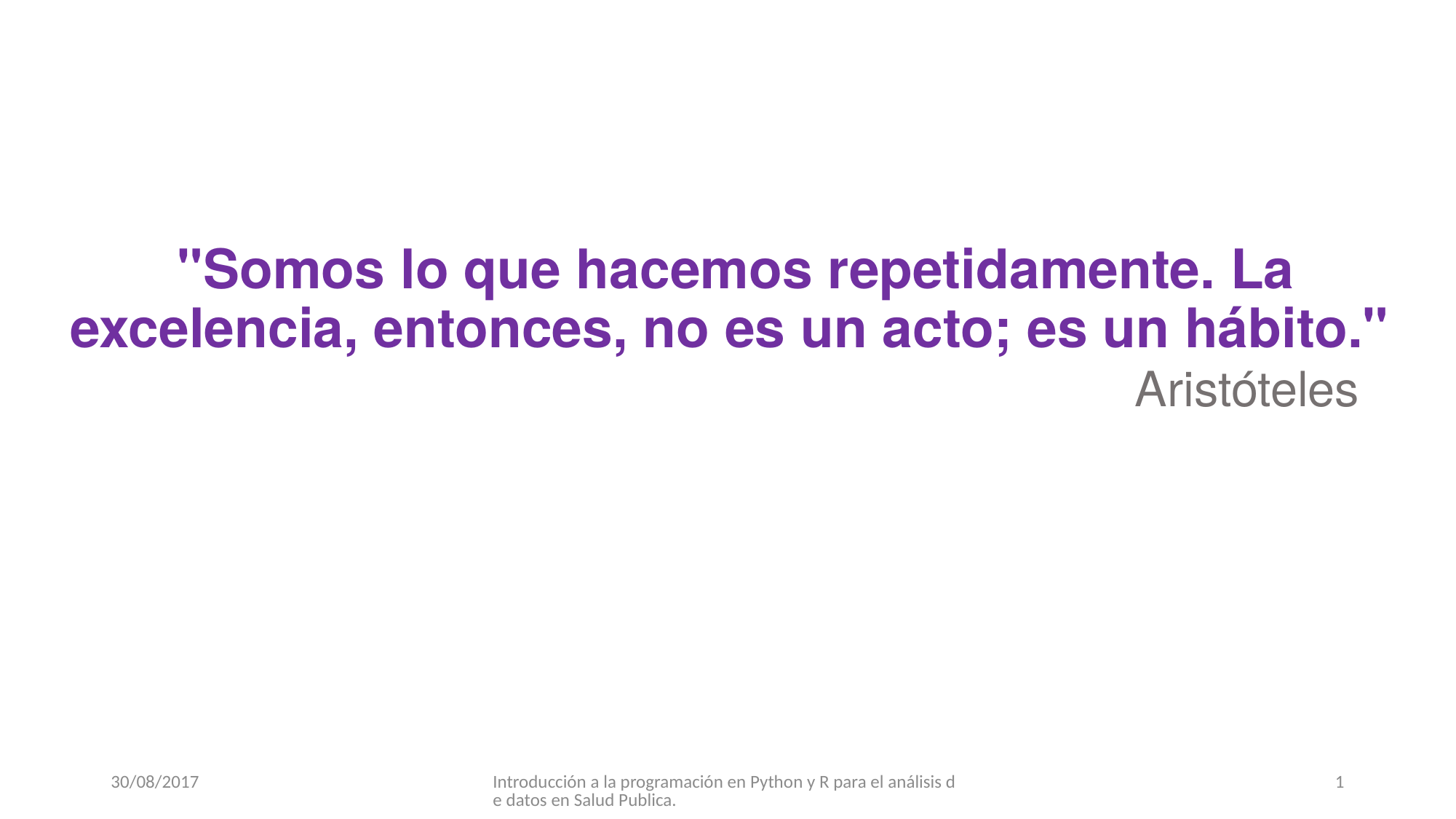

"Somos lo que hacemos repetidamente. La excelencia, entonces, no es un acto; es un hábito."
 								   	   Aristóteles

30/08/2017
Introducción a la programación en Python y R para el análisis de datos en Salud Publica.
1